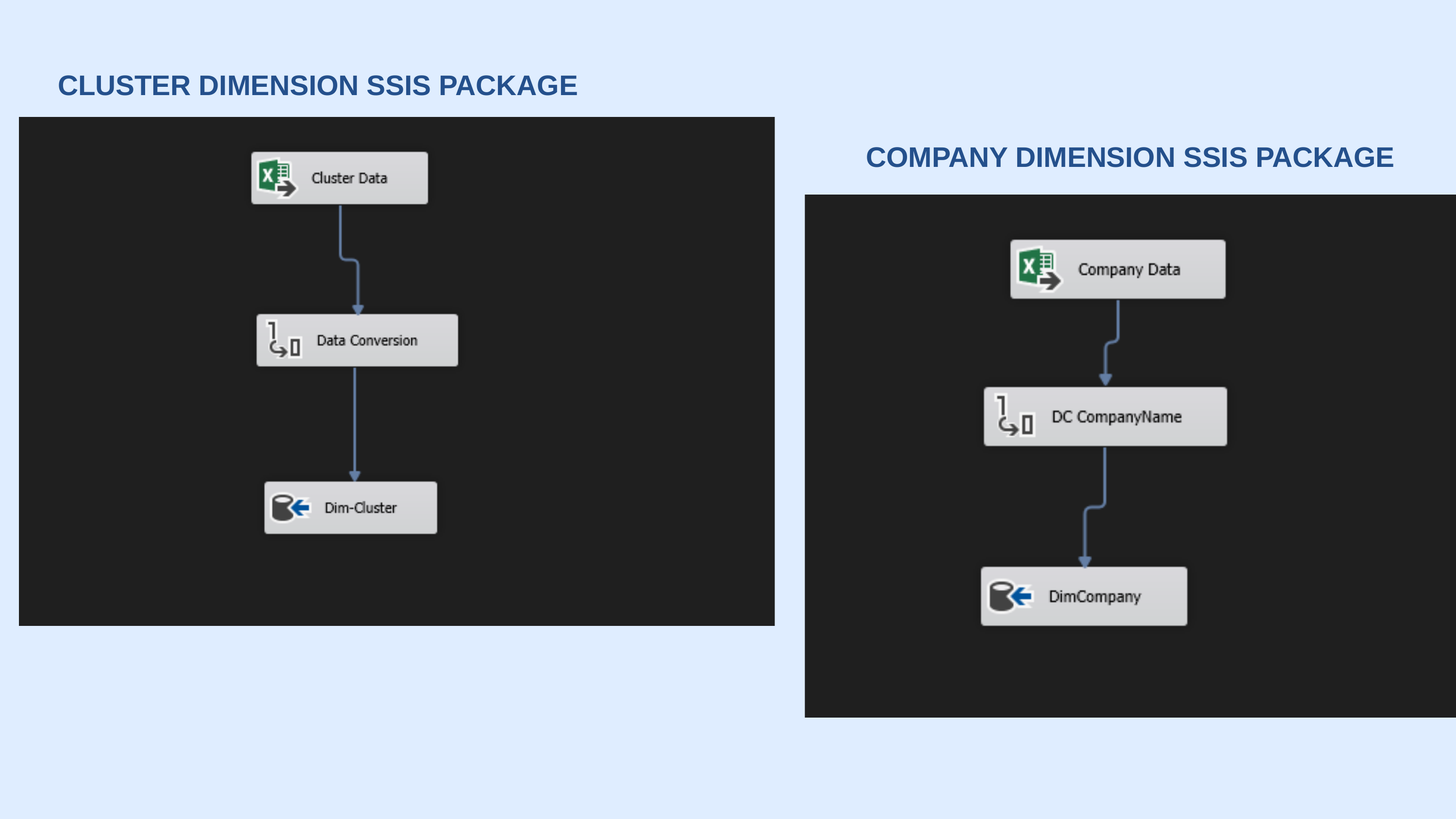

CLUSTER DIMENSION SSIS PACKAGE

COMPANY DIMENSION SSIS PACKAGE